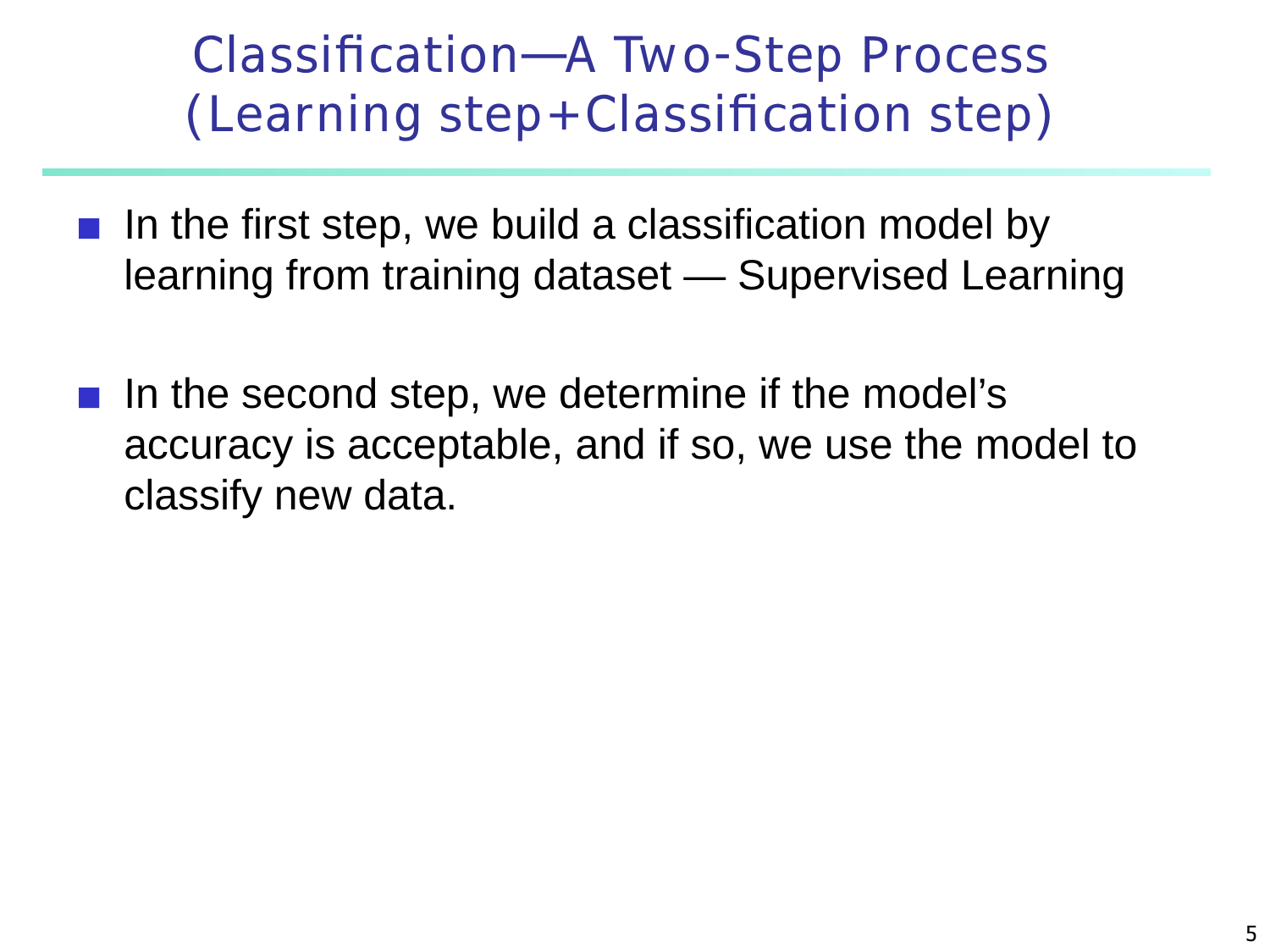

# Classification—A Two-Step Process  (Learning step+Classification step)
In the first step, we build a classification model by learning from training dataset — Supervised Learning

In the second step, we determine if the model’s accuracy is acceptable, and if so, we use the model to classify new data.

5